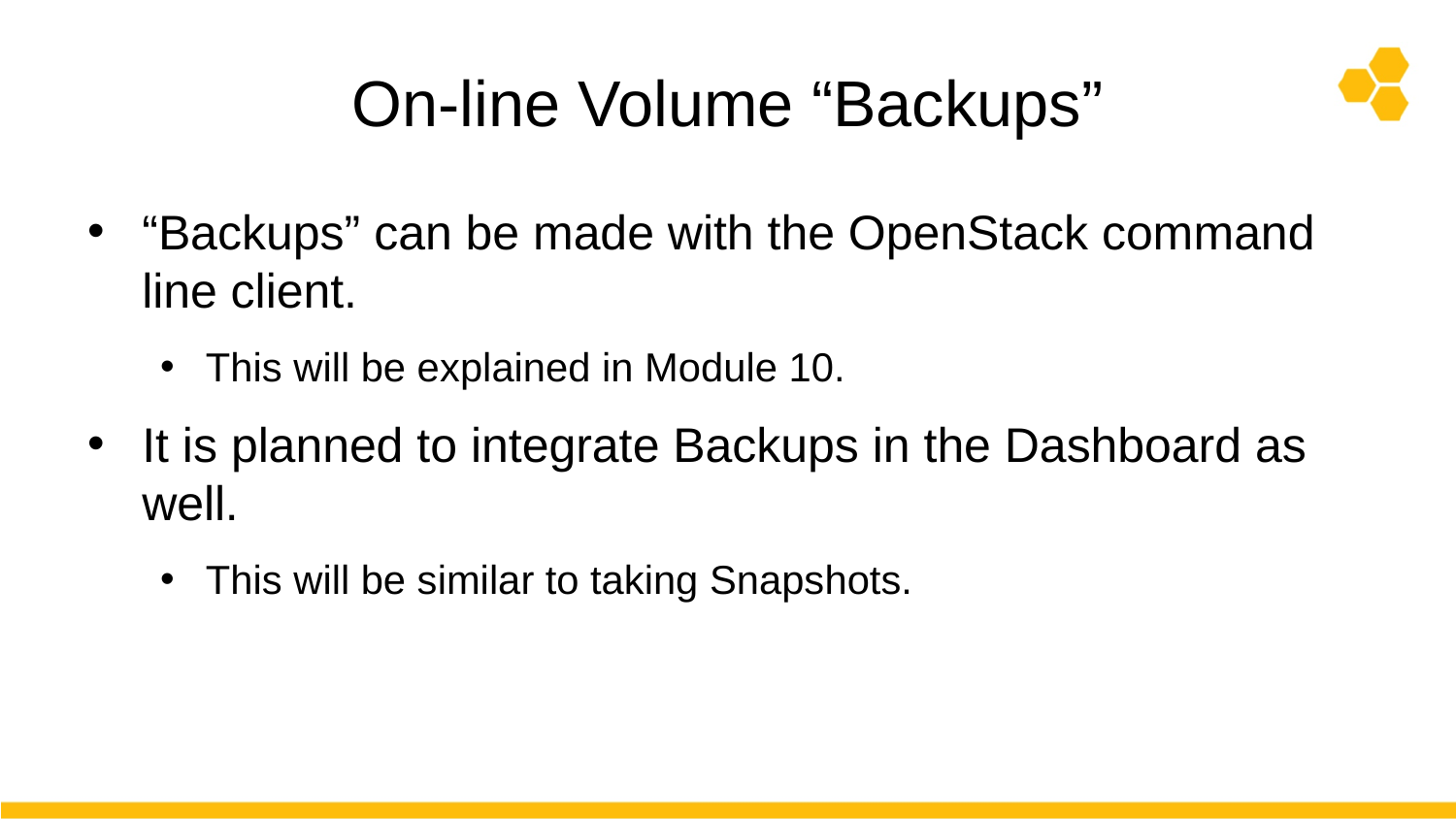

# On-line Volume “Backups”
“Backups” can be made with the OpenStack command line client.
This will be explained in Module 10.
It is planned to integrate Backups in the Dashboard as well.
This will be similar to taking Snapshots.